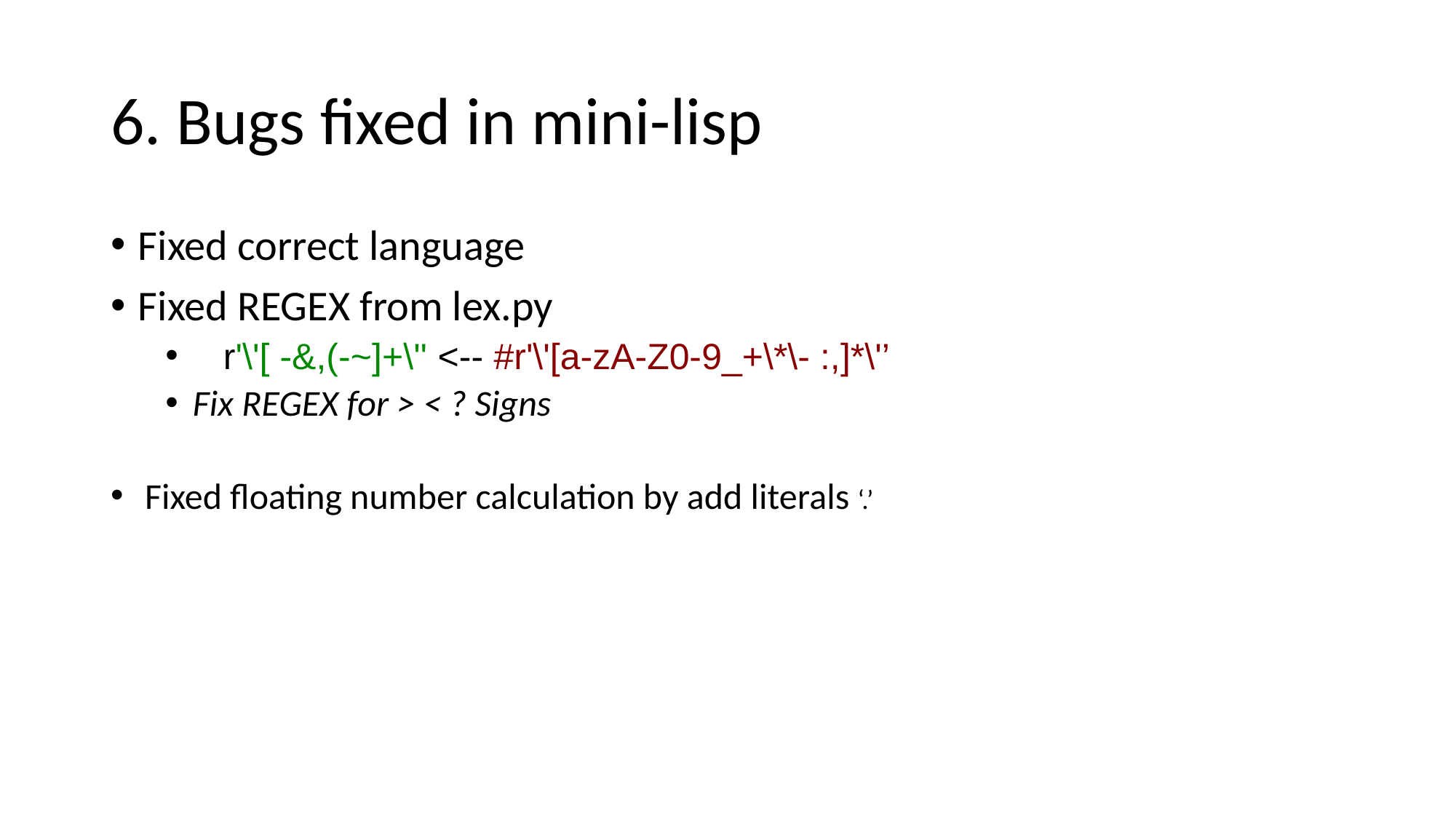

# 6. Bugs fixed in mini-lisp
Fixed correct language
Fixed REGEX from lex.py
   r'\'[ -&,(-~]+\'' <-- #r'\'[a-zA-Z0-9_+\*\- :,]*\'’
Fix REGEX for > < ? Signs

Fixed floating number calculation by add literals ‘.’